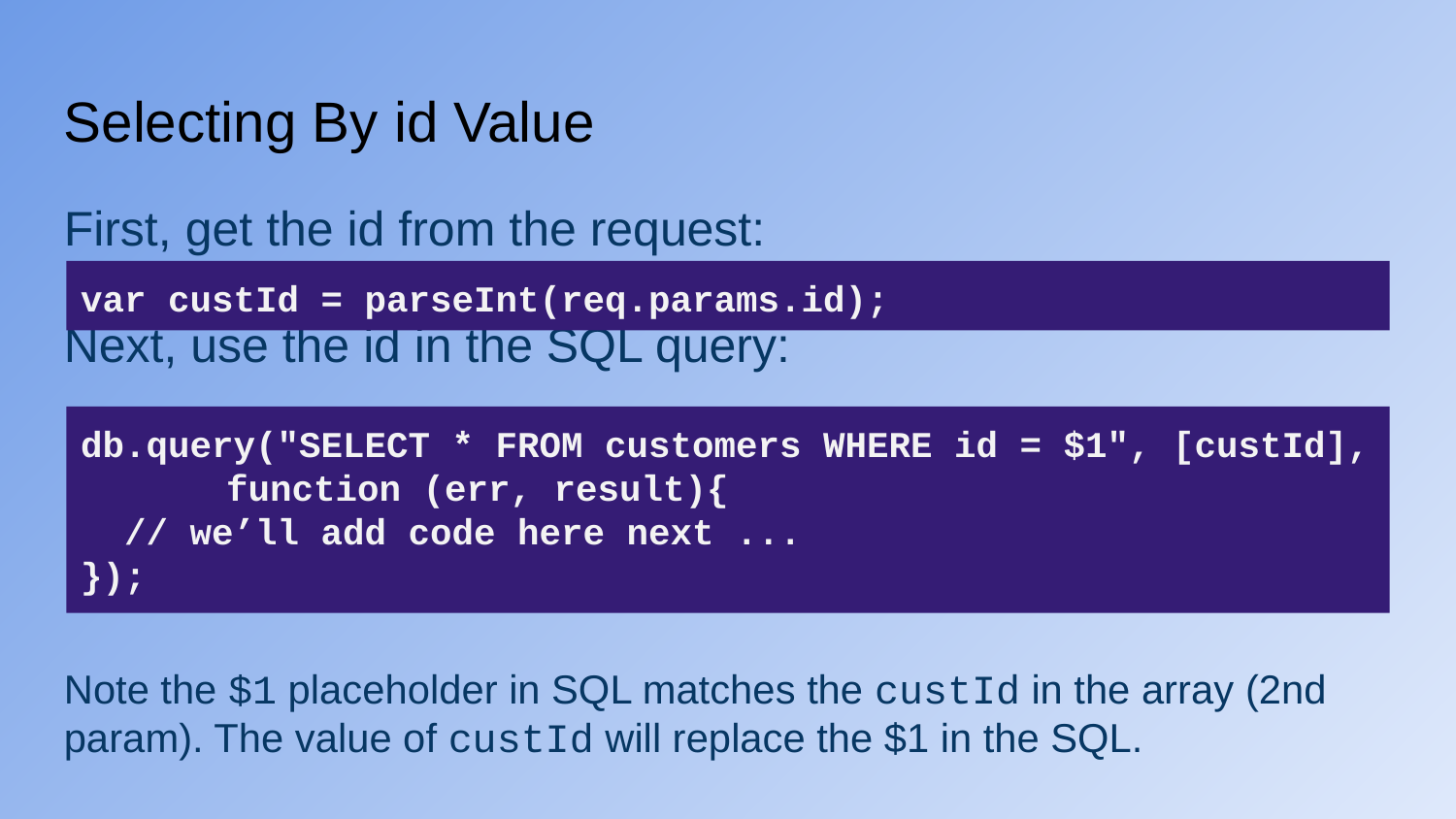

Selecting By id Value
First, get the id from the request:

Next, use the id in the SQL query:

Note the $1 placeholder in SQL matches the custId in the array (2nd param). The value of custId will replace the $1 in the SQL.
var custId = parseInt(req.params.id);
db.query("SELECT * FROM customers WHERE id = $1", [custId],
	function (err, result){
  // we’ll add code here next ...
});